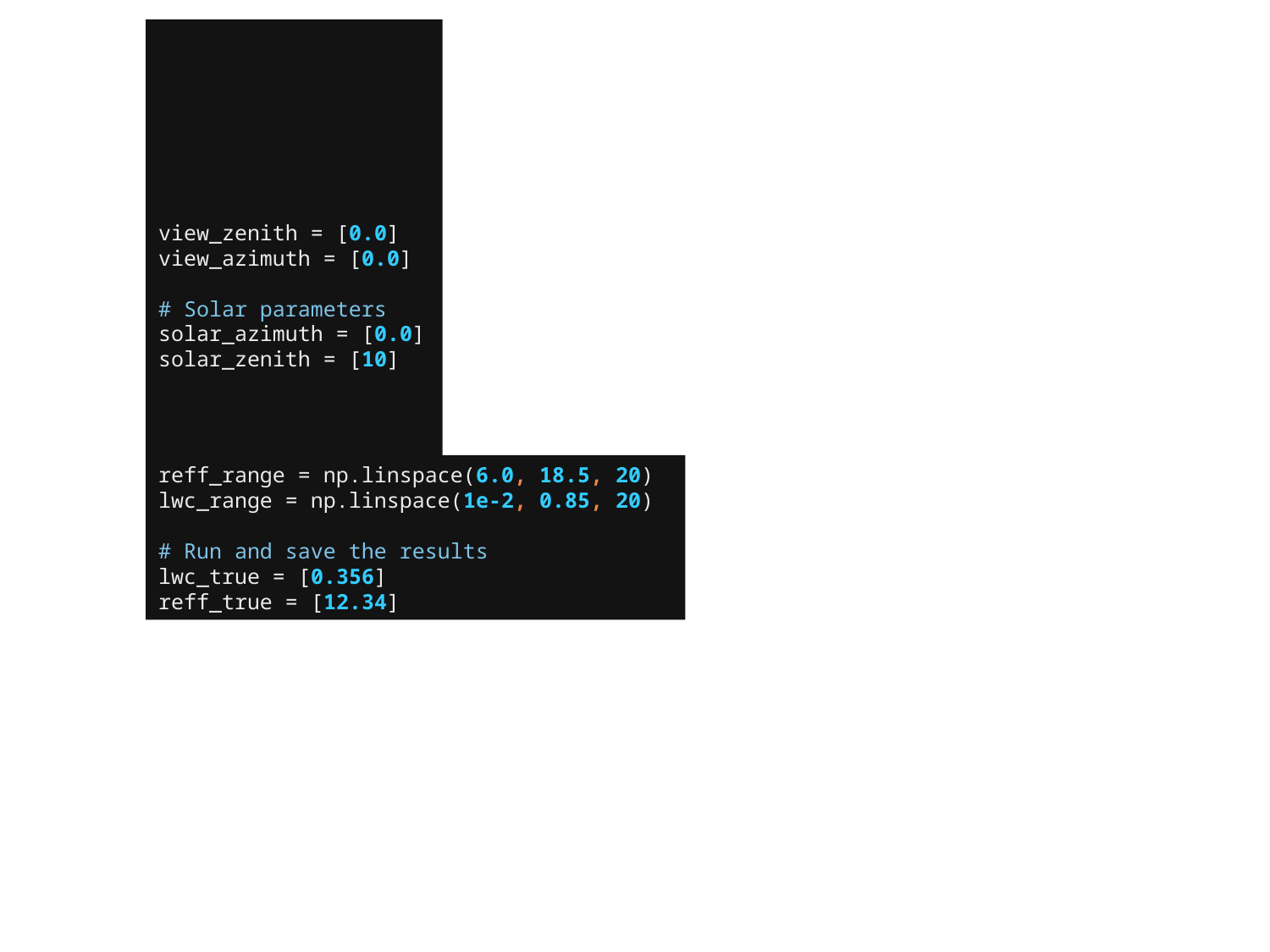

view_zenith = [0.0]
view_azimuth = [0.0]
# Solar parameters
solar_azimuth = [0.0]
solar_zenith = [10]
reff_range = np.linspace(6.0, 18.5, 20)
lwc_range = np.linspace(1e-2, 0.85, 20)
# Run and save the results
lwc_true = [0.356]
reff_true = [12.34]